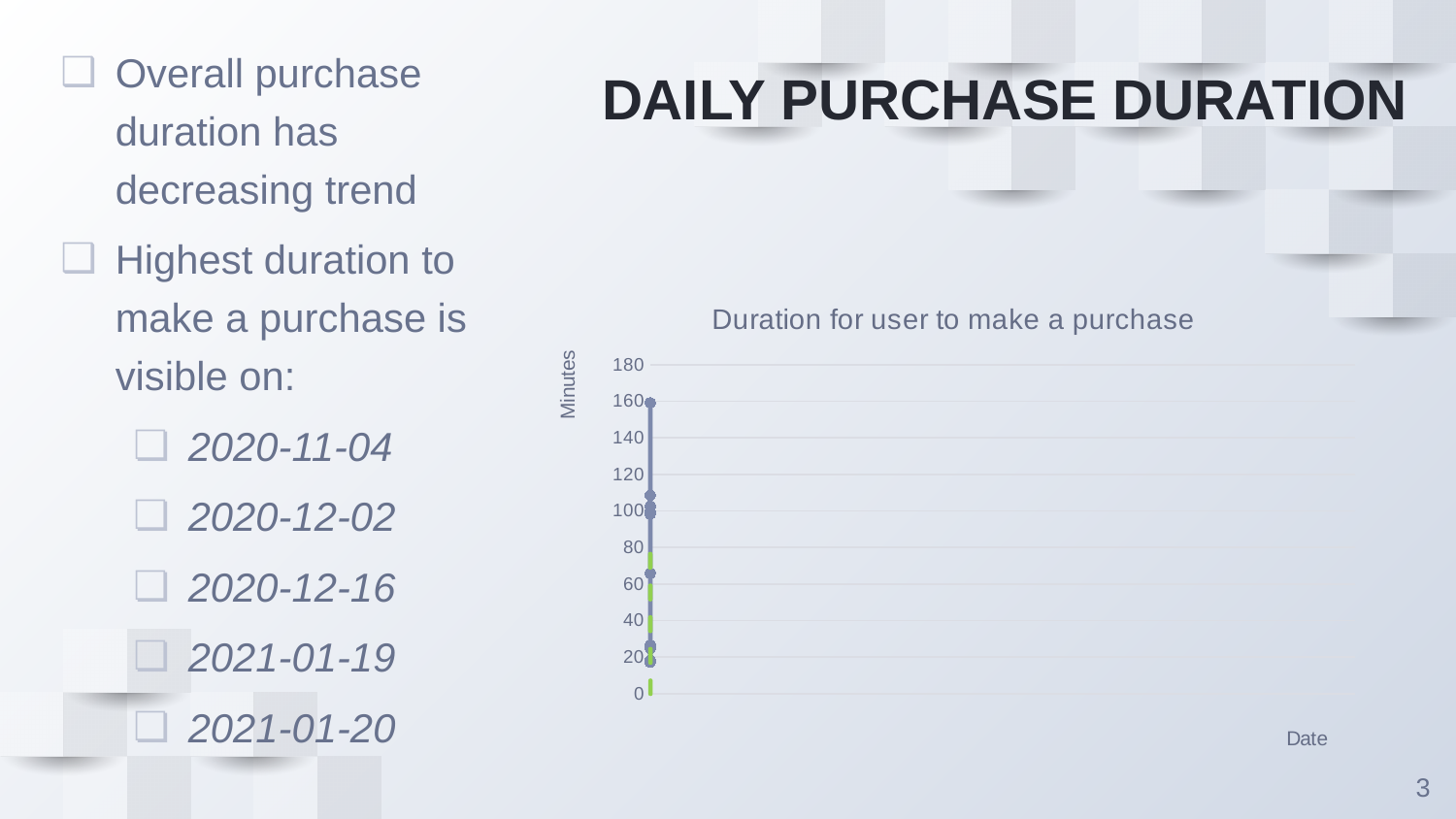

DAILY PURCHASE DURATION
Overall purchase duration has decreasing trend
Highest duration to make a purchase is visible on:
2020-11-04
2020-12-02
2020-12-16
2021-01-19
2021-01-20

[unsupported chart]

3